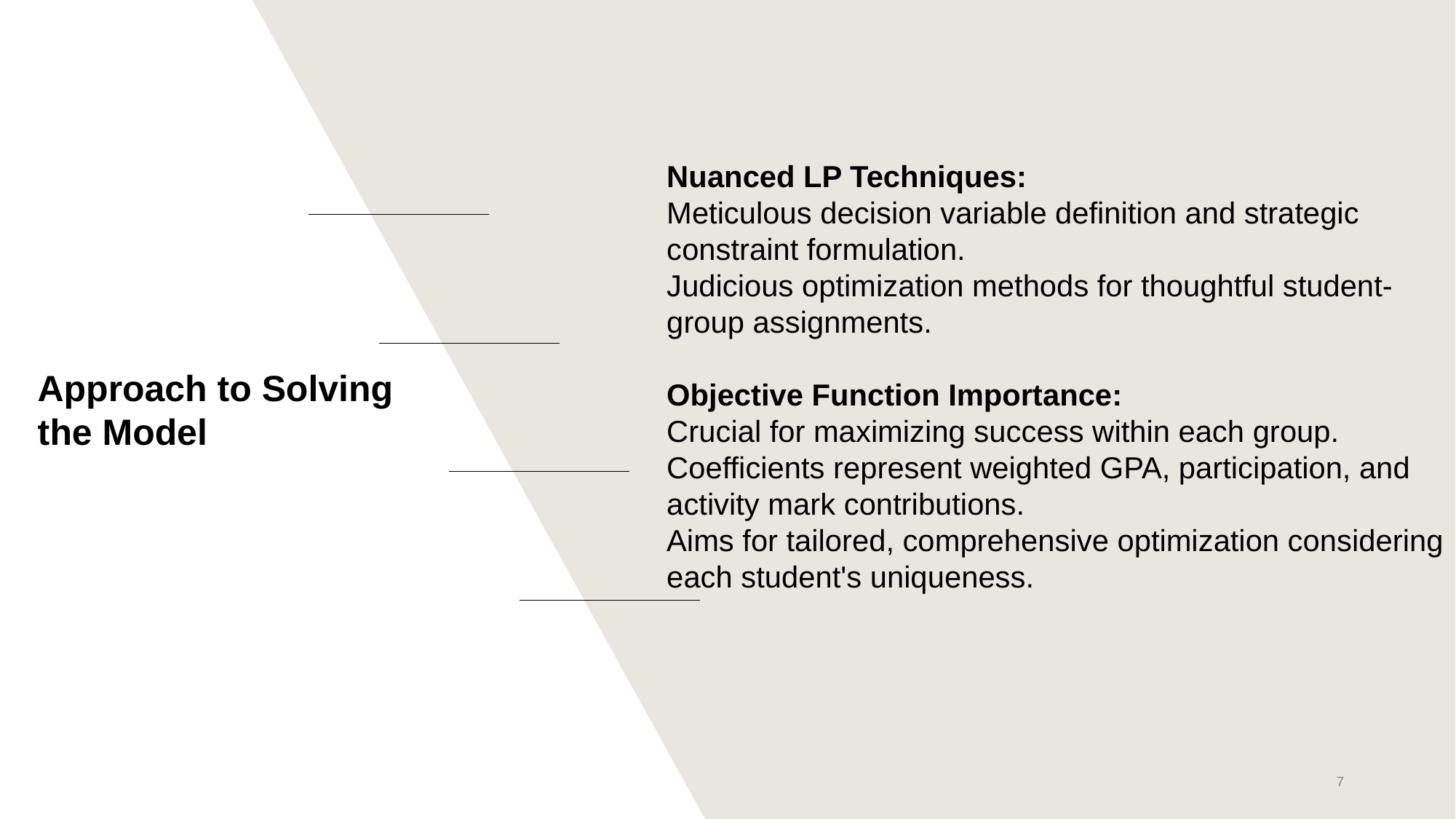

Nuanced LP Techniques:
Meticulous decision variable definition and strategic constraint formulation.
Judicious optimization methods for thoughtful student-group assignments.

Objective Function Importance:
Crucial for maximizing success within each group.
Coefficients represent weighted GPA, participation, and activity mark contributions.
Aims for tailored, comprehensive optimization considering each student's uniqueness.
Approach to Solving the Model
7